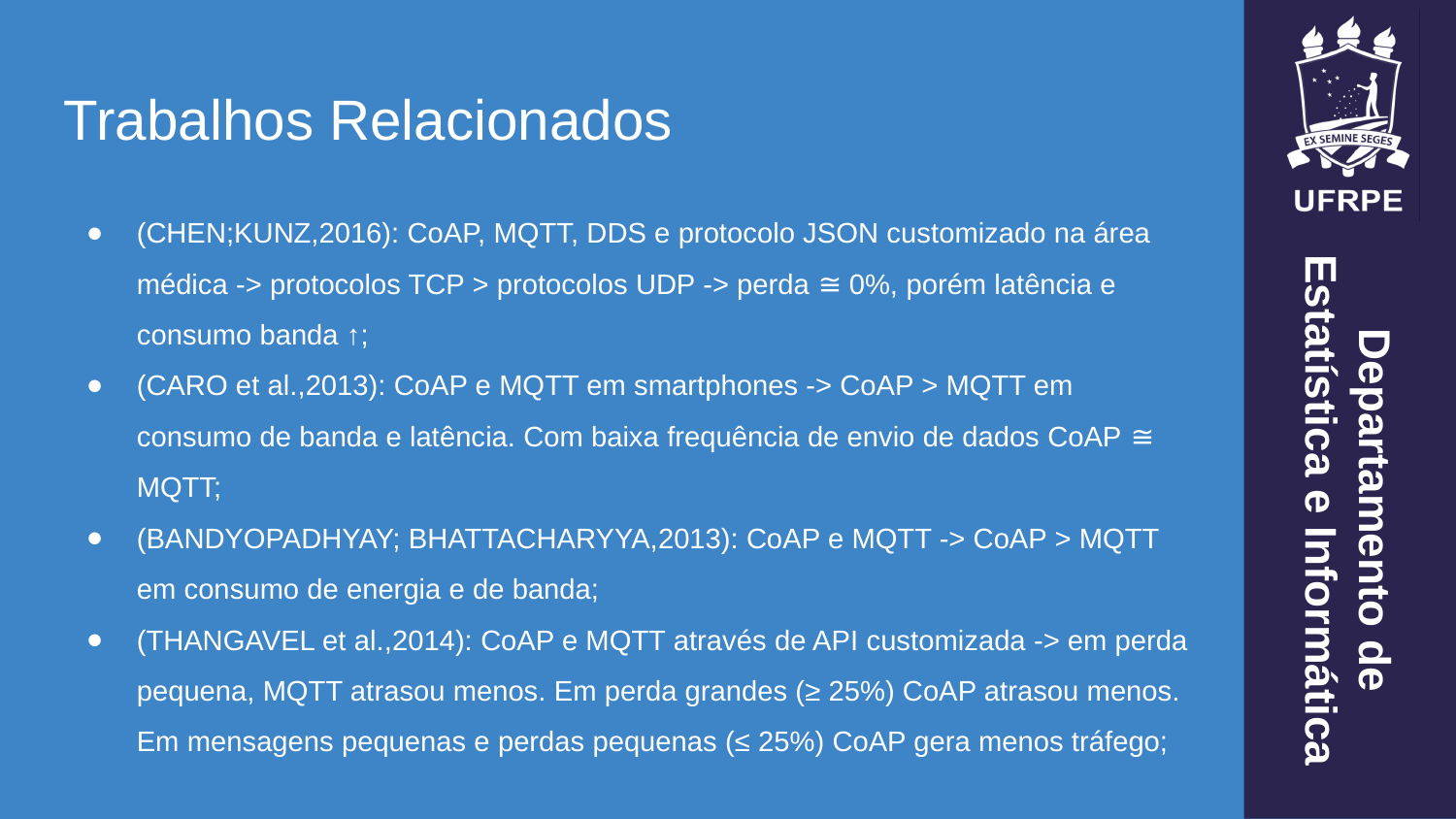

Trabalhos Relacionados
(CHEN;KUNZ,2016): CoAP, MQTT, DDS e protocolo JSON customizado na área médica -> protocolos TCP > protocolos UDP -> perda ≅ 0%, porém latência e consumo banda ↑;
(CARO et al.,2013): CoAP e MQTT em smartphones -> CoAP > MQTT em consumo de banda e latência. Com baixa frequência de envio de dados CoAP ≅ MQTT;
(BANDYOPADHYAY; BHATTACHARYYA,2013): CoAP e MQTT -> CoAP > MQTT em consumo de energia e de banda;
(THANGAVEL et al.,2014): CoAP e MQTT através de API customizada -> em perda pequena, MQTT atrasou menos. Em perda grandes (≥ 25%) CoAP atrasou menos. Em mensagens pequenas e perdas pequenas (≤ 25%) CoAP gera menos tráfego;